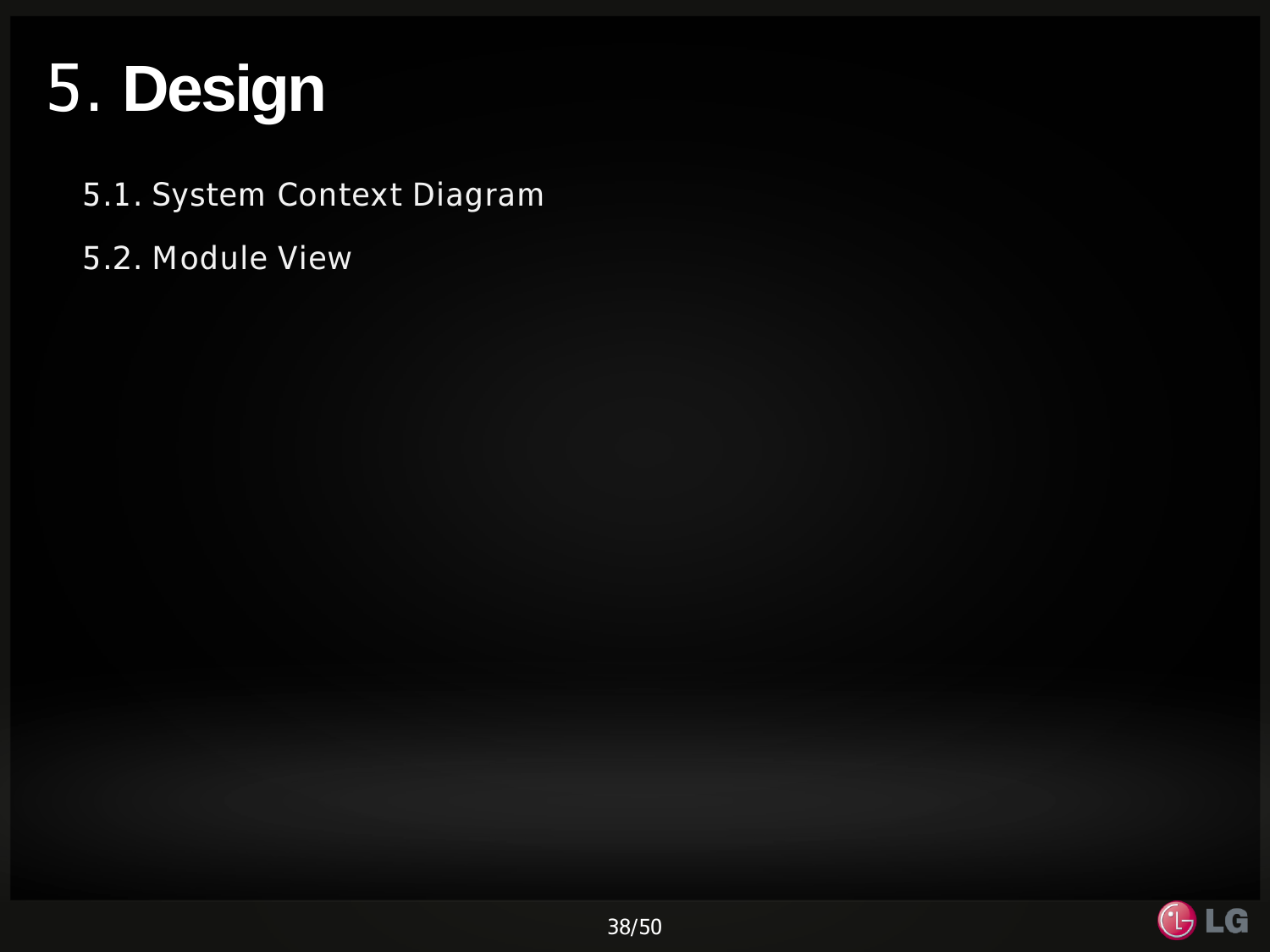

# 5. Design
5.1. System Context Diagram
5.2. Module View
38/50